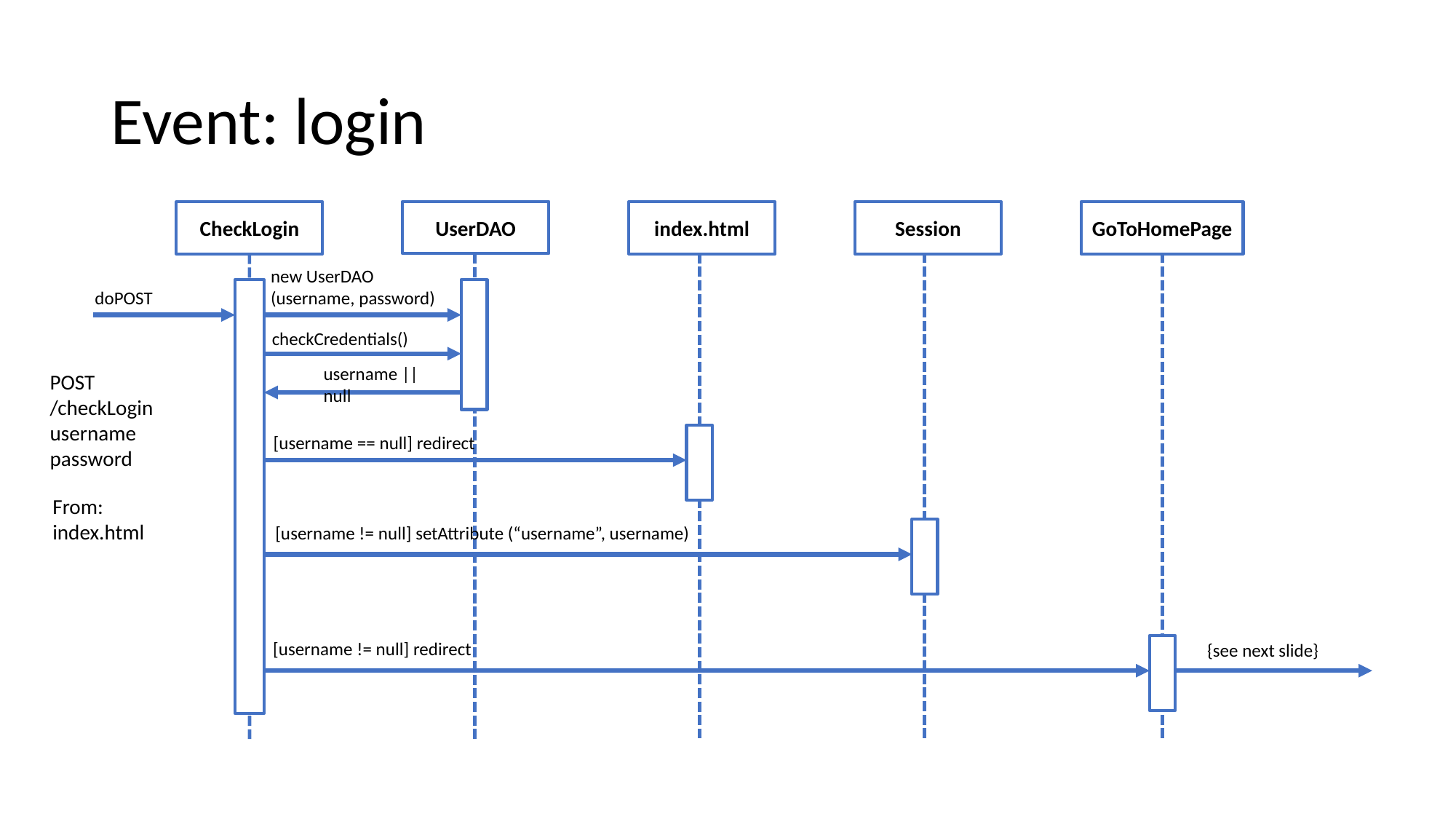

# Event: login
UserDAO
CheckLogin
index.html
Session
GoToHomePage
new UserDAO (username, password)
doPOST
checkCredentials()

username || null
POST
/checkLogin
username
password
[username == null] redirect

From:
index.html
[username != null] setAttribute (“username”, username)

[username != null] redirect
{see next slide}